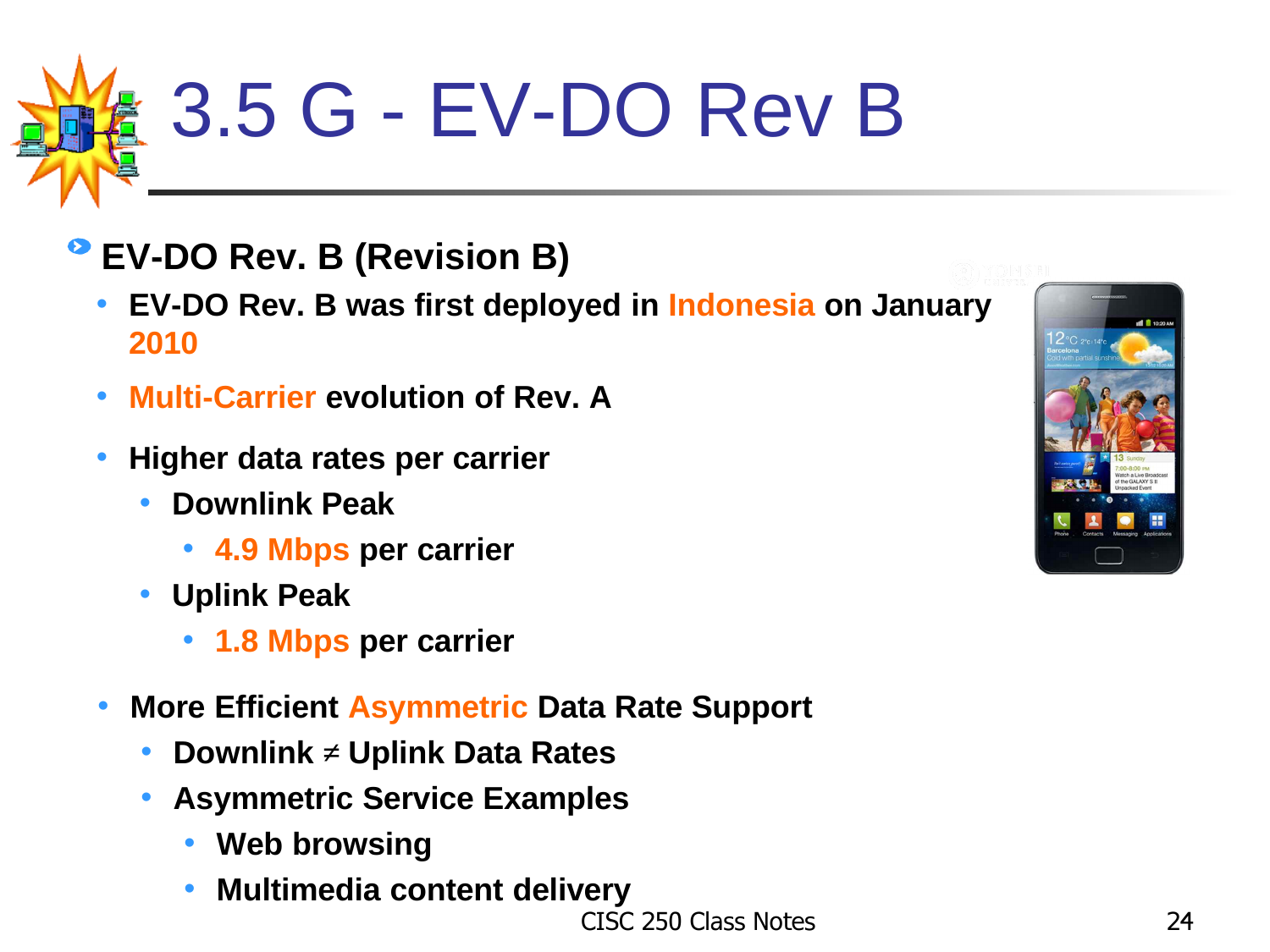

# 3.5 G - EV-DO Rev B
EV-DO Rev. B (Revision B)
EV-DO Rev. B was first deployed in Indonesia on January 2010
Multi-Carrier evolution of Rev. A
Higher data rates per carrier
Downlink Peak
4.9 Mbps per carrier
Uplink Peak
1.8 Mbps per carrier
More Efficient Asymmetric Data Rate Support
Downlink ≠ Uplink Data Rates
Asymmetric Service Examples
Web browsing
Multimedia content delivery

CISC 250 Class Notes
24